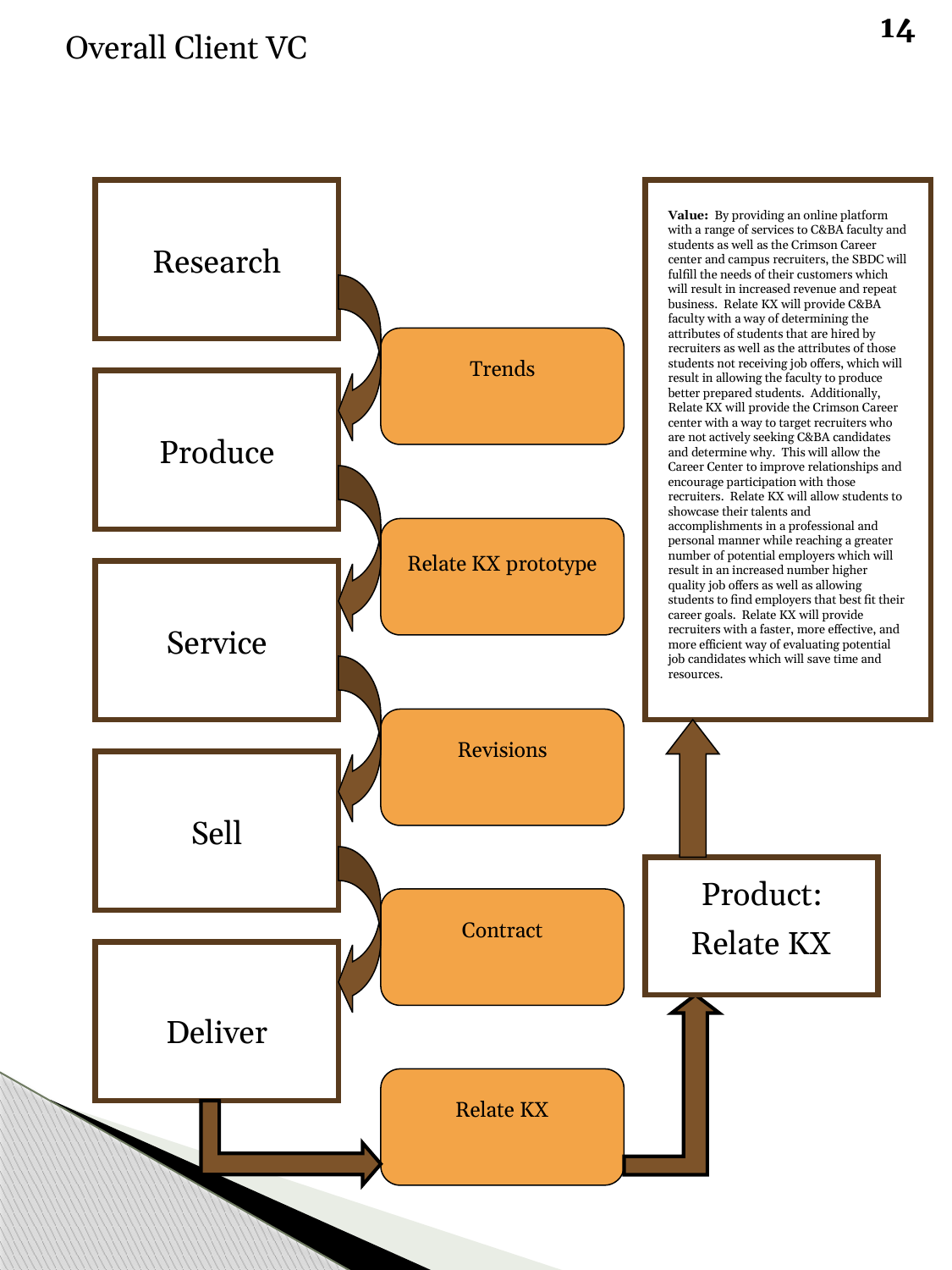

14
Overall Client VC

Value:  By providing an online platform with a range of services to C&BA faculty and students as well as the Crimson Career center and campus recruiters, the SBDC will fulfill the needs of their customers which will result in increased revenue and repeat business.  Relate KX will provide C&BA faculty with a way of determining the attributes of students that are hired by recruiters as well as the attributes of those students not receiving job offers, which will result in allowing the faculty to produce better prepared students.  Additionally, Relate KX will provide the Crimson Career center with a way to target recruiters who are not actively seeking C&BA candidates and determine why.  This will allow the Career Center to improve relationships and encourage participation with those recruiters.  Relate KX will allow students to showcase their talents and accomplishments in a professional and personal manner while reaching a greater number of potential employers which will result in an increased number higher quality job offers as well as allowing students to find employers that best fit their career goals.  Relate KX will provide recruiters with a faster, more effective, and more efficient way of evaluating potential job candidates which will save time and resources.

Research

Trends

Produce

Relate KX prototype

Service

Revisions

Sell

Product:
Relate KX

Contract

Deliver

Relate KX